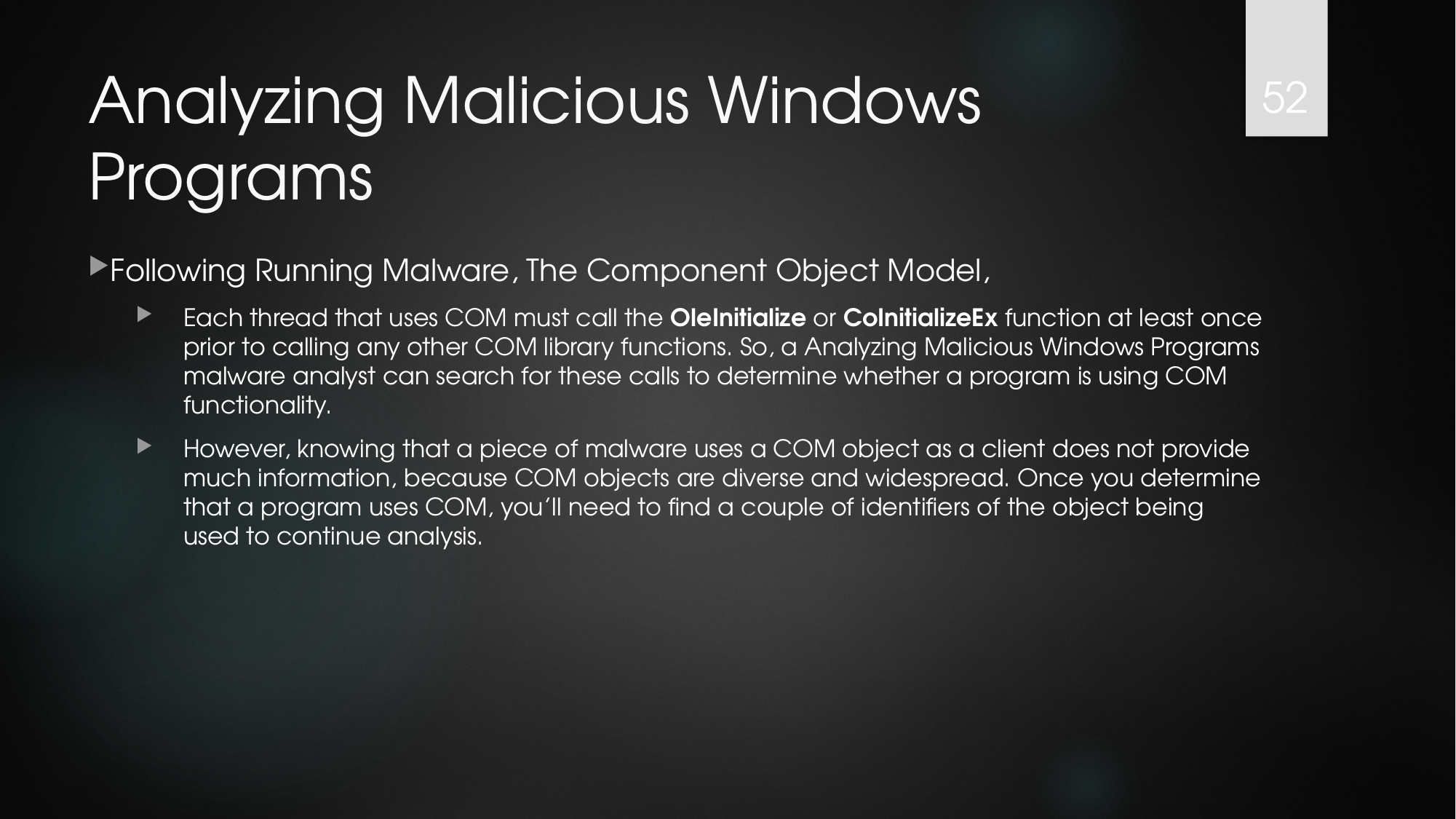

52
# Analyzing Malicious Windows Programs
Following Running Malware, The Component Object Model,
Each thread that uses COM must call the OleInitialize or CoInitializeEx function at least once prior to calling any other COM library functions. So, a Analyzing Malicious Windows Programs malware analyst can search for these calls to determine whether a program is using COM functionality.
However, knowing that a piece of malware uses a COM object as a client does not provide much information, because COM objects are diverse and widespread. Once you determine that a program uses COM, you’ll need to find a couple of identifiers of the object being used to continue analysis.